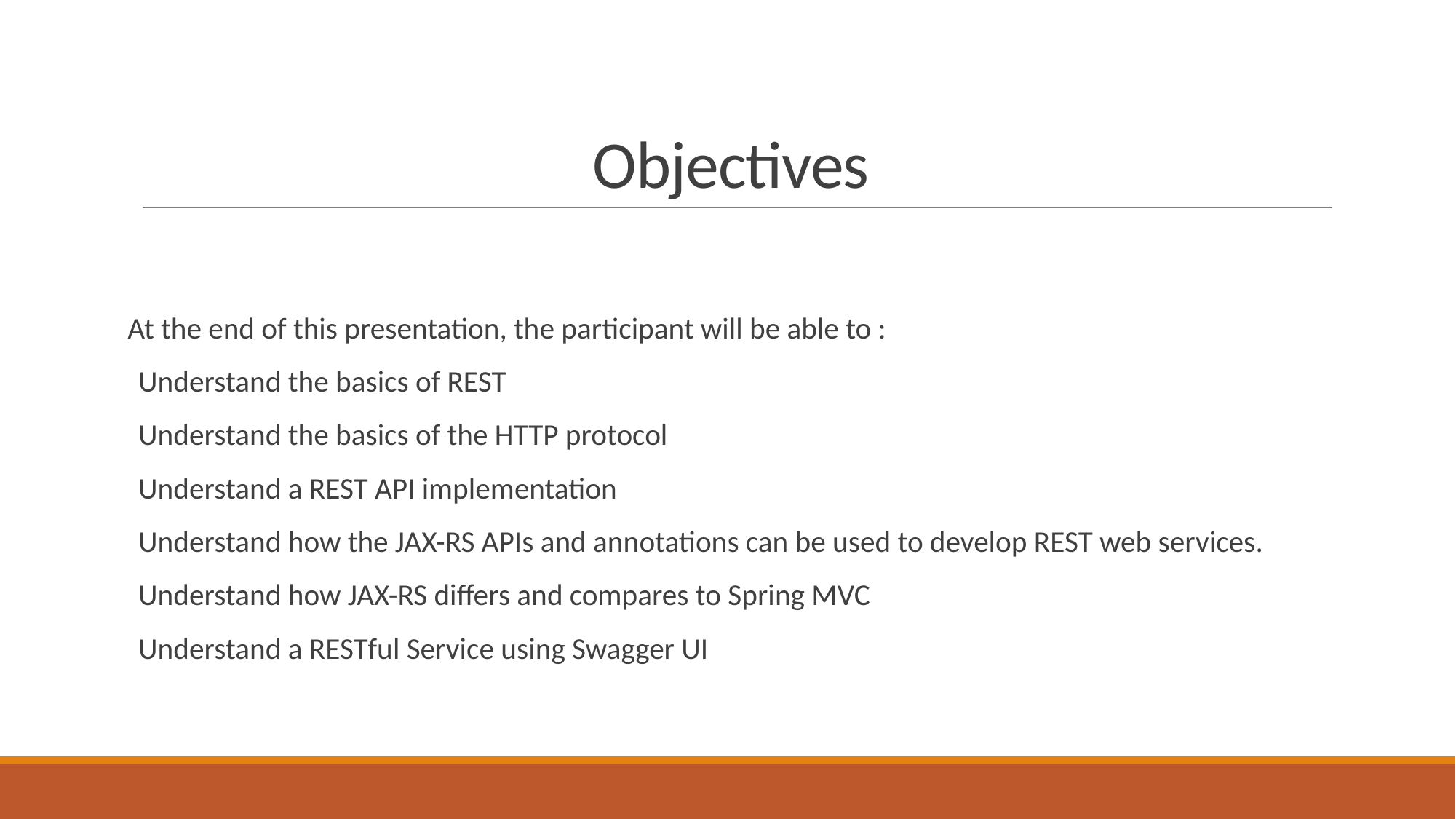

# Objectives

At the end of this presentation, the participant will be able to :
Understand the basics of REST
Understand the basics of the HTTP protocol
Understand a REST API implementation
Understand how the JAX-RS APIs and annotations can be used to develop REST web services.
Understand how JAX-RS differs and compares to Spring MVC
Understand a RESTful Service using Swagger UI